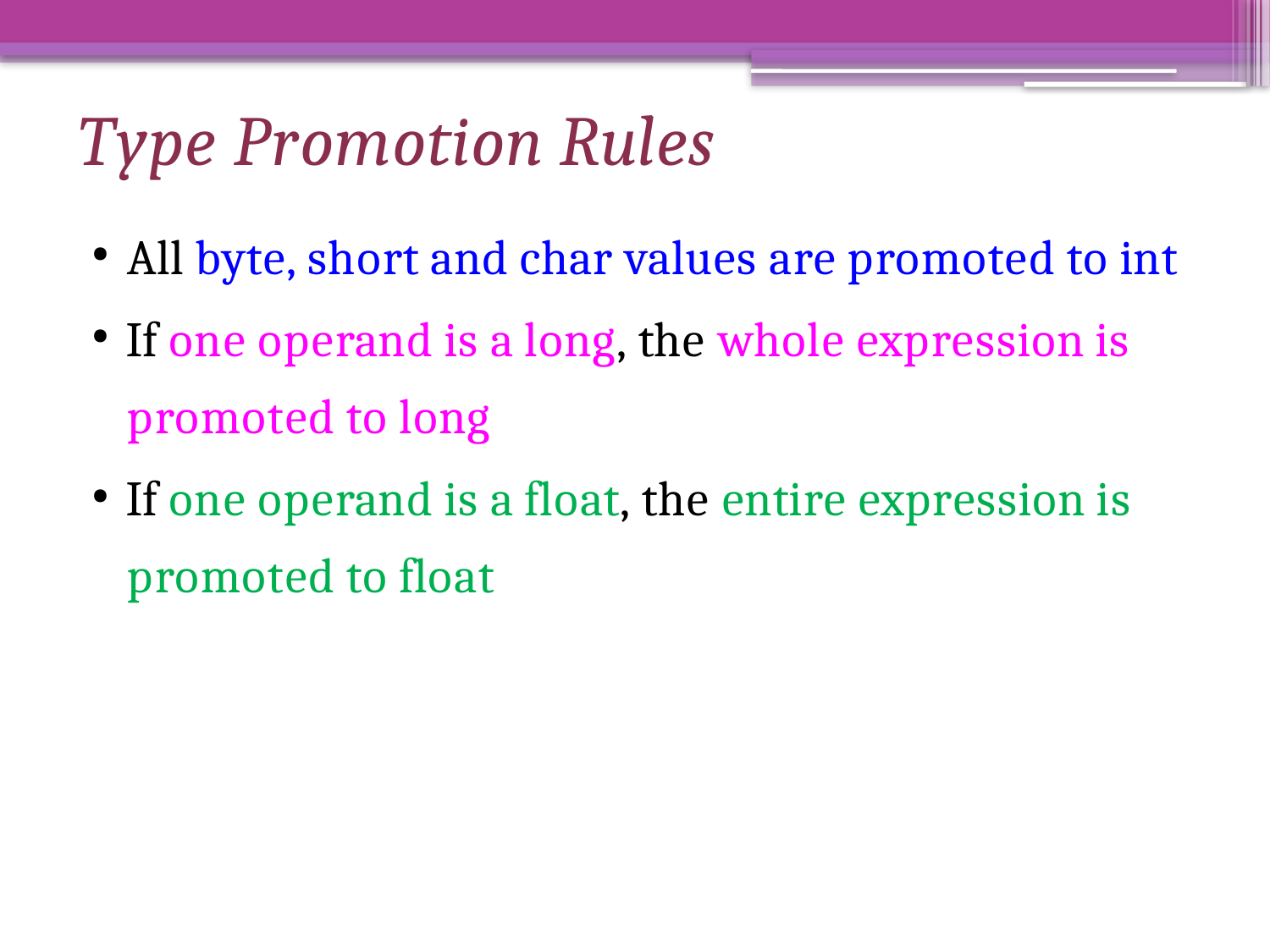

# Type Promotion Rules
All byte, short and char values are promoted to int
If one operand is a long, the whole expression is promoted to long
If one operand is a float, the entire expression is promoted to float